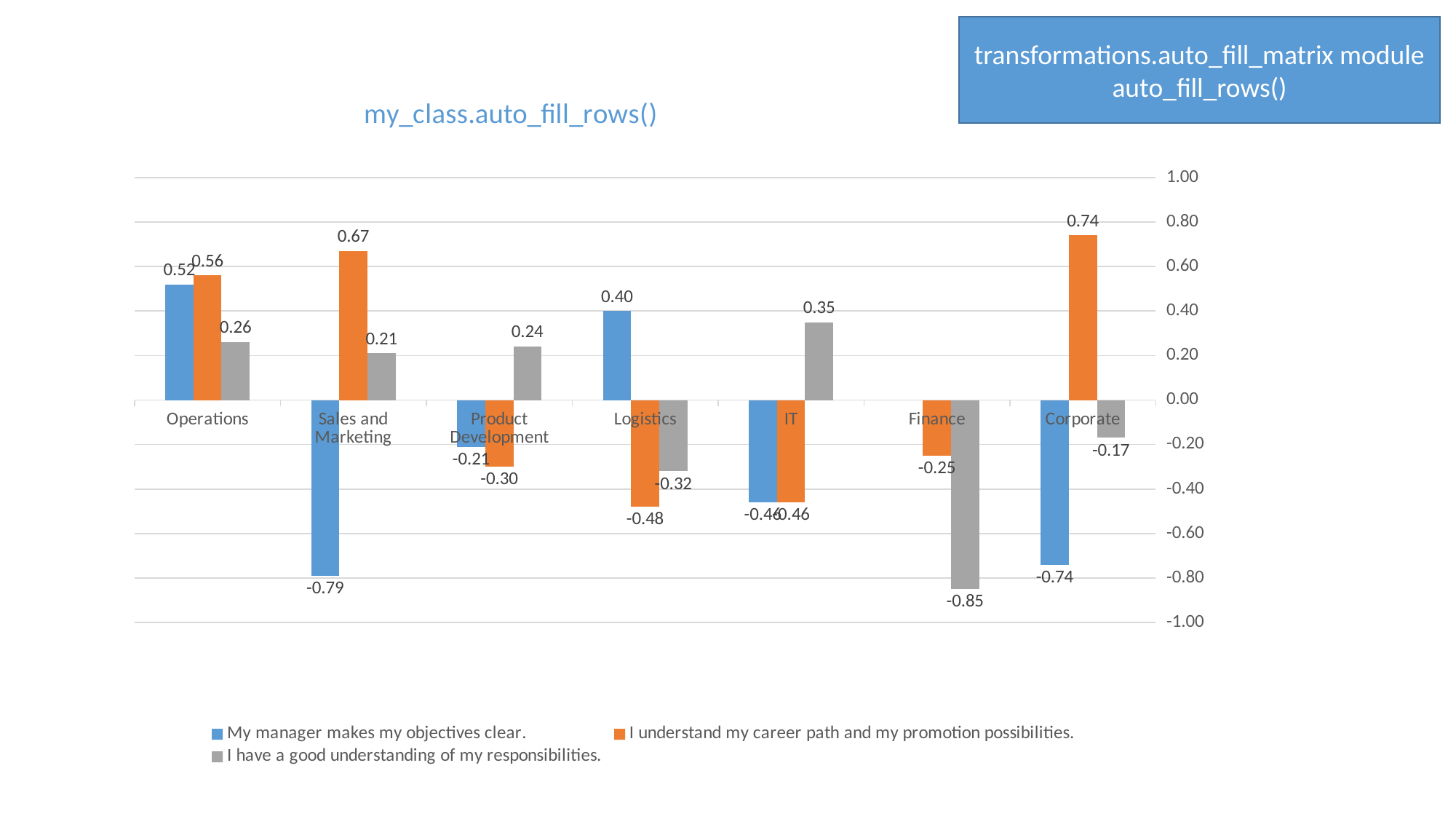

transformations.auto_fill_matrix module
auto_fill_rows()

### Chart: my_class.auto_fill_rows()

| Category | My manager makes my objectives clear. | I understand my career path and my promotion possibilities. | I have a good understanding of my responsibilities. |
|---|---|---|---|
| Operations | 0.52 | 0.56 | 0.26 |
| Sales and Marketing | -0.79 | 0.67 | 0.21 |
| Product Development | -0.21 | -0.3 | 0.24 |
| Logistics | 0.4 | -0.48 | -0.32 |
| IT | -0.46 | -0.46 | 0.35 |
| Finance | None | -0.25 | -0.85 |
| Corporate | -0.74 | 0.74 | -0.17 |